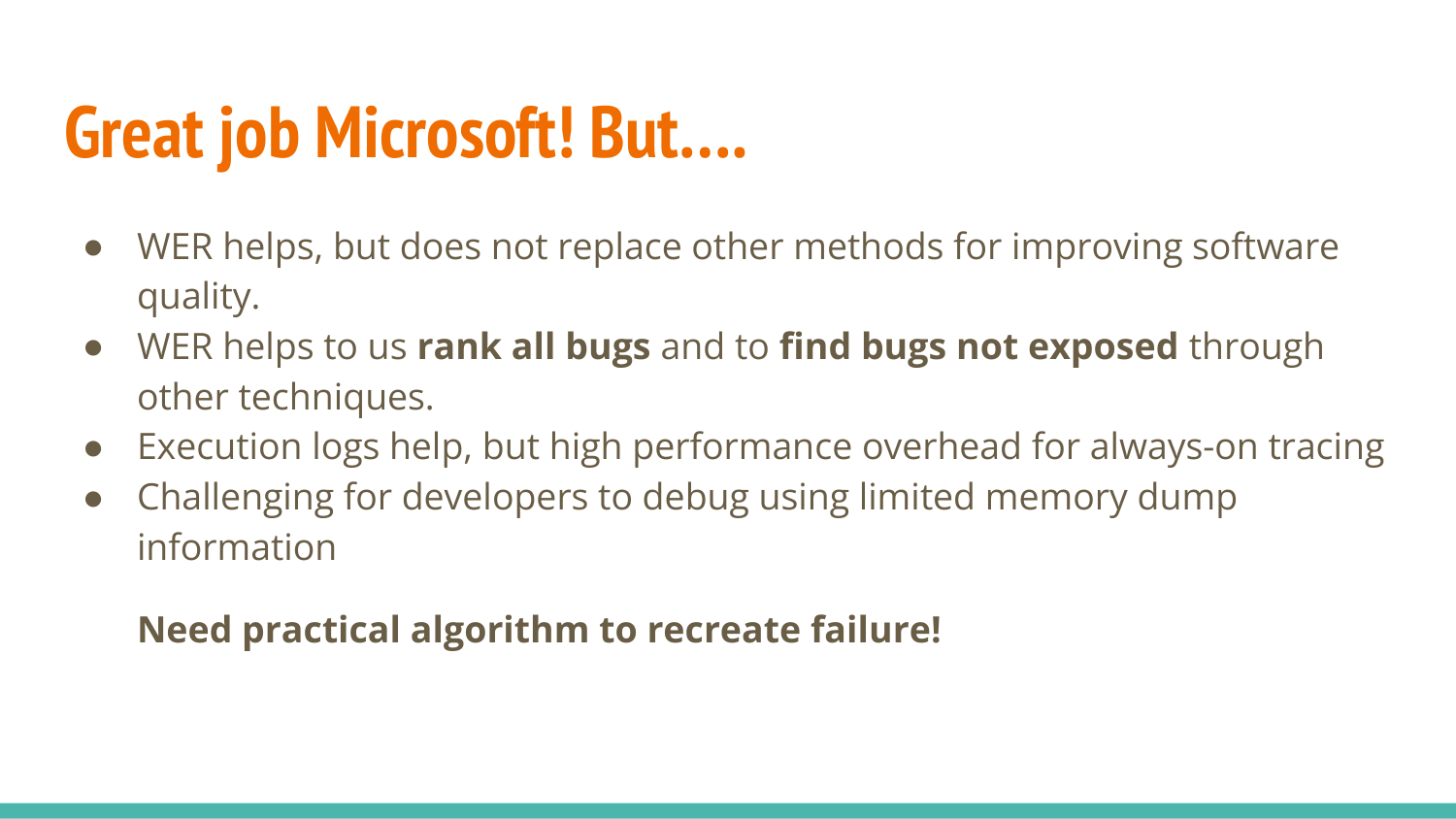

# Great job Microsoft! But….

WER helps, but does not replace other methods for improving software quality.
WER helps to us rank all bugs and to find bugs not exposed through other techniques.
Execution logs help, but high performance overhead for always-on tracing
Challenging for developers to debug using limited memory dump information
Need practical algorithm to recreate failure!